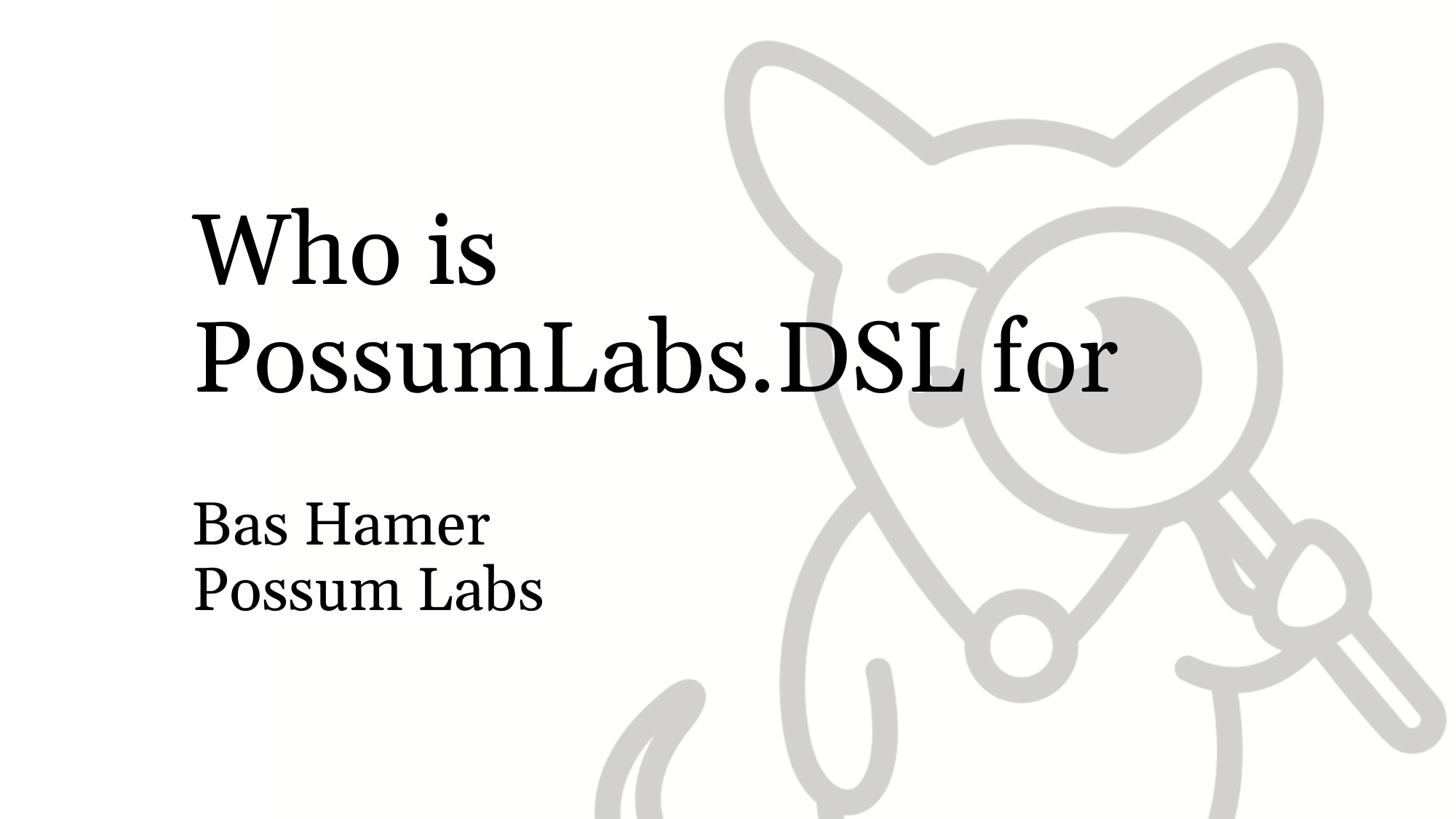

# Who is  PossumLabs.DSL for
Bas Hamer
Possum Labs